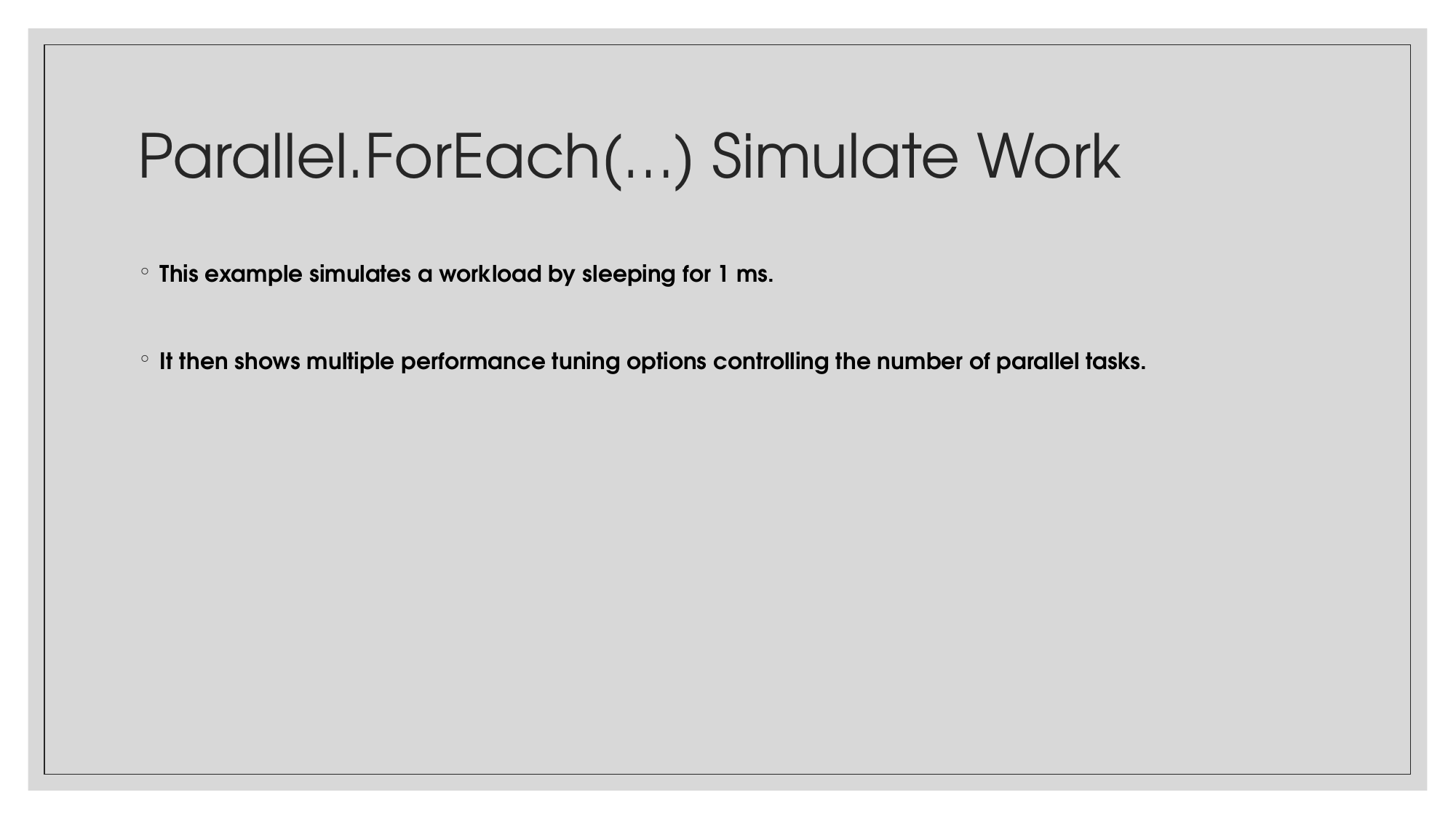

# Parallel.ForEach(…) Simulate Work
This example simulates a workload by sleeping for 1 ms.

It then shows multiple performance tuning options controlling the number of parallel tasks.